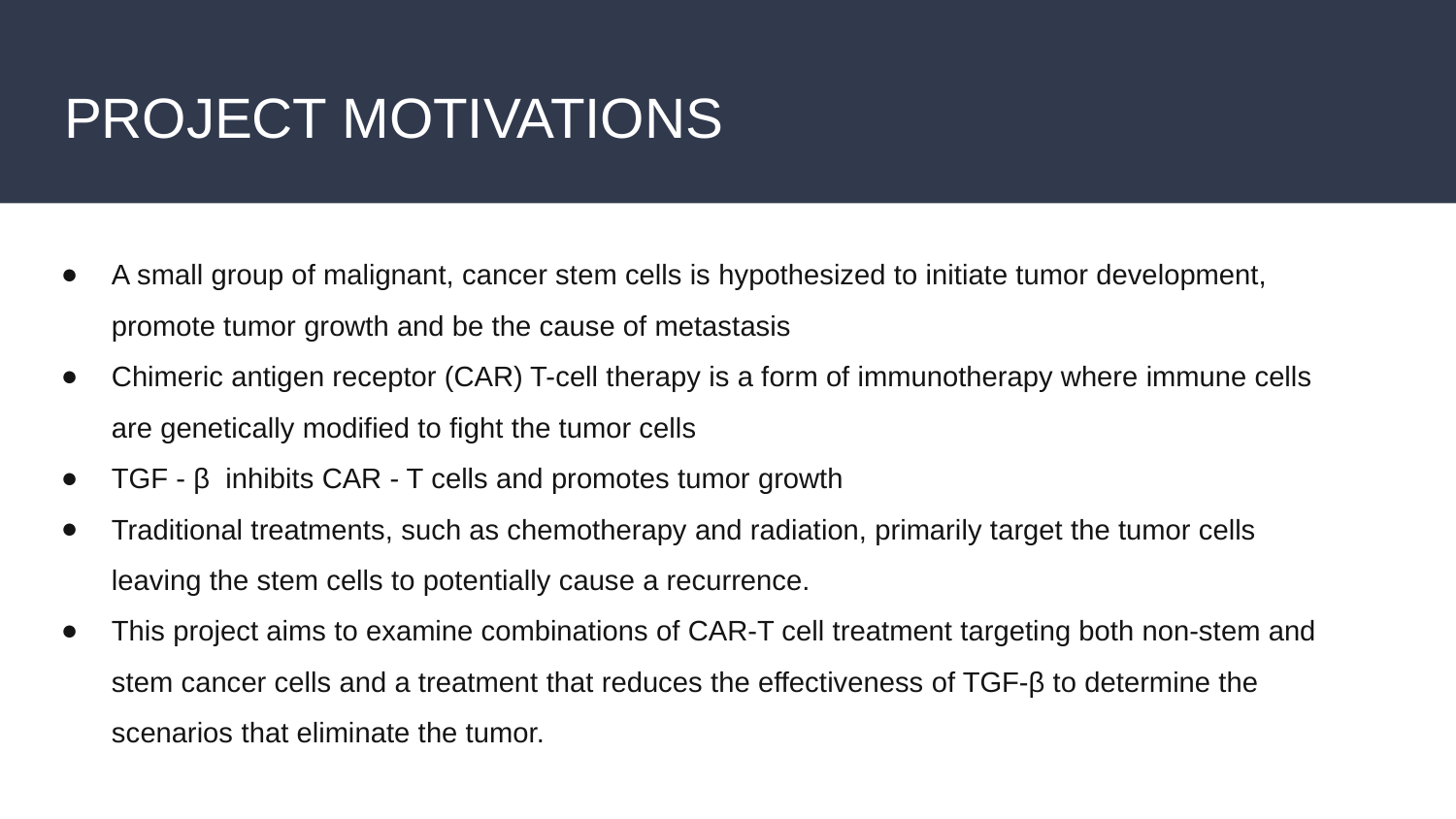

# PROJECT MOTIVATIONS

A small group of malignant, cancer stem cells is hypothesized to initiate tumor development, promote tumor growth and be the cause of metastasis
Chimeric antigen receptor (CAR) T-cell therapy is a form of immunotherapy where immune cells are genetically modified to fight the tumor cells
TGF - β  inhibits CAR - T cells and promotes tumor growth
Traditional treatments, such as chemotherapy and radiation, primarily target the tumor cells leaving the stem cells to potentially cause a recurrence.
This project aims to examine combinations of CAR-T cell treatment targeting both non-stem and stem cancer cells and a treatment that reduces the effectiveness of TGF-β to determine the scenarios that eliminate the tumor.